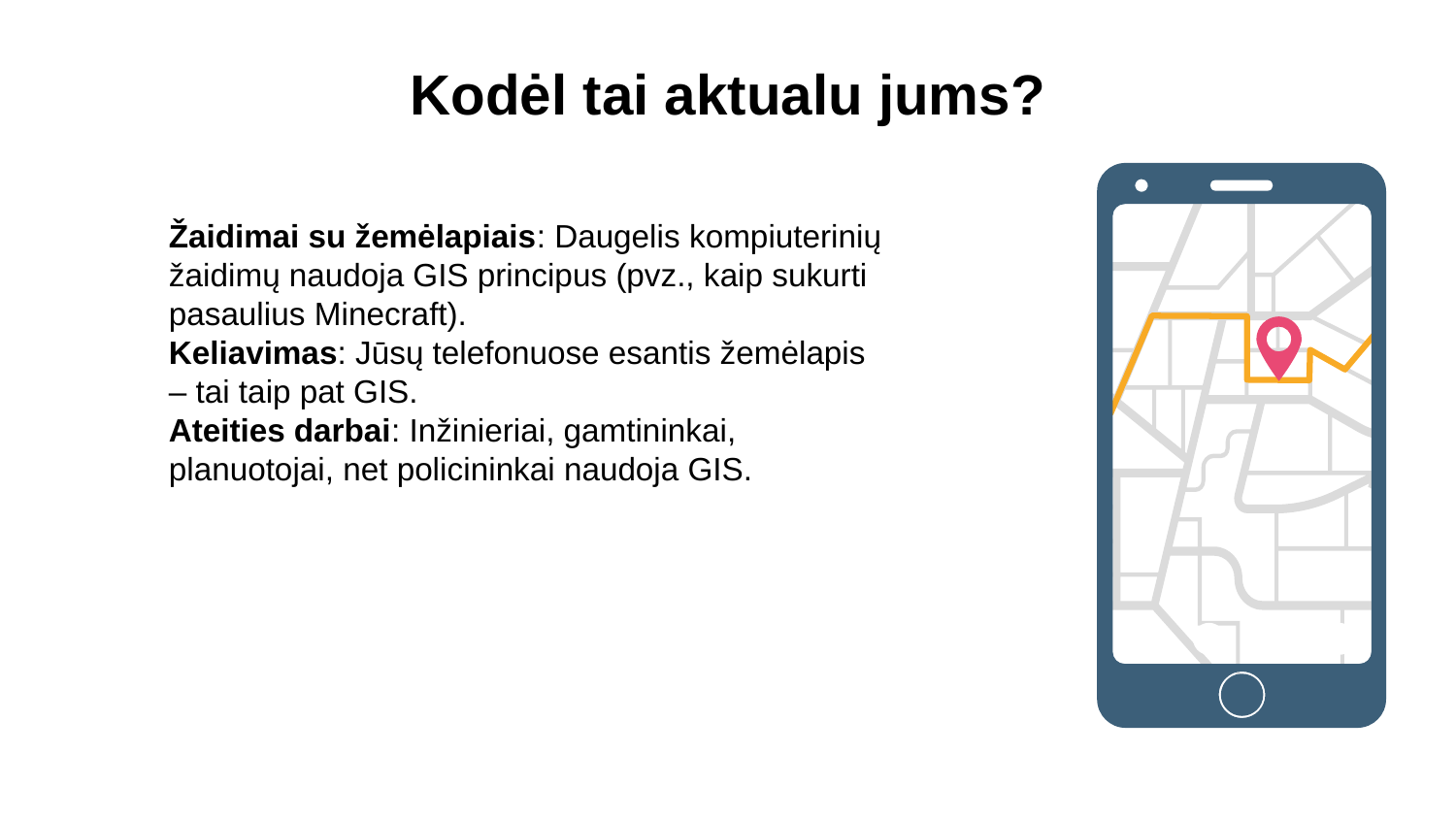

# Kodėl tai aktualu jums?

Žaidimai su žemėlapiais: Daugelis kompiuterinių žaidimų naudoja GIS principus (pvz., kaip sukurti pasaulius Minecraft).
Keliavimas: Jūsų telefonuose esantis žemėlapis – tai taip pat GIS.
Ateities darbai: Inžinieriai, gamtininkai, planuotojai, net policininkai naudoja GIS.